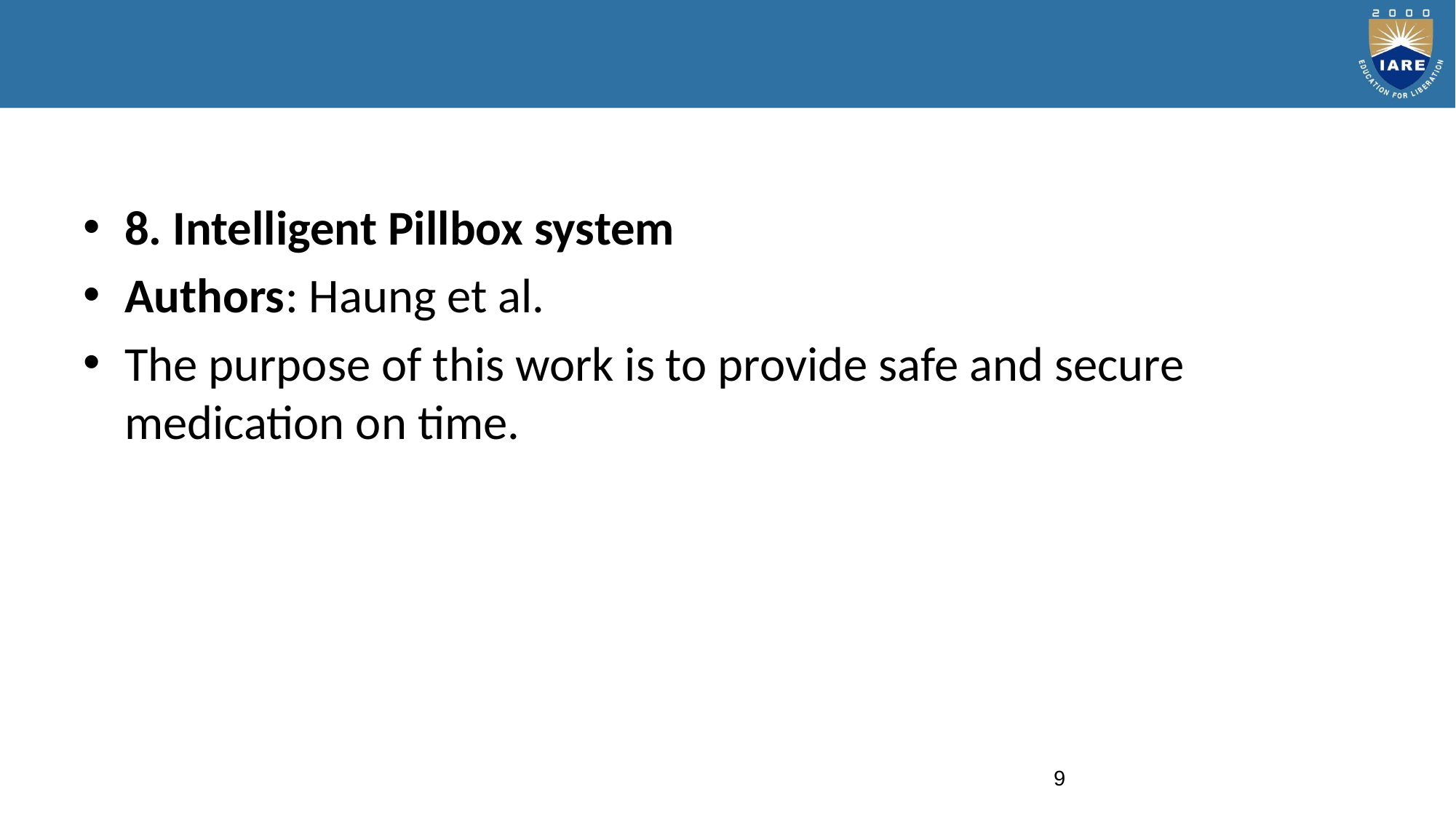

8. Intelligent Pillbox system
Authors: Haung et al.
The purpose of this work is to provide safe and secure medication on time.
9